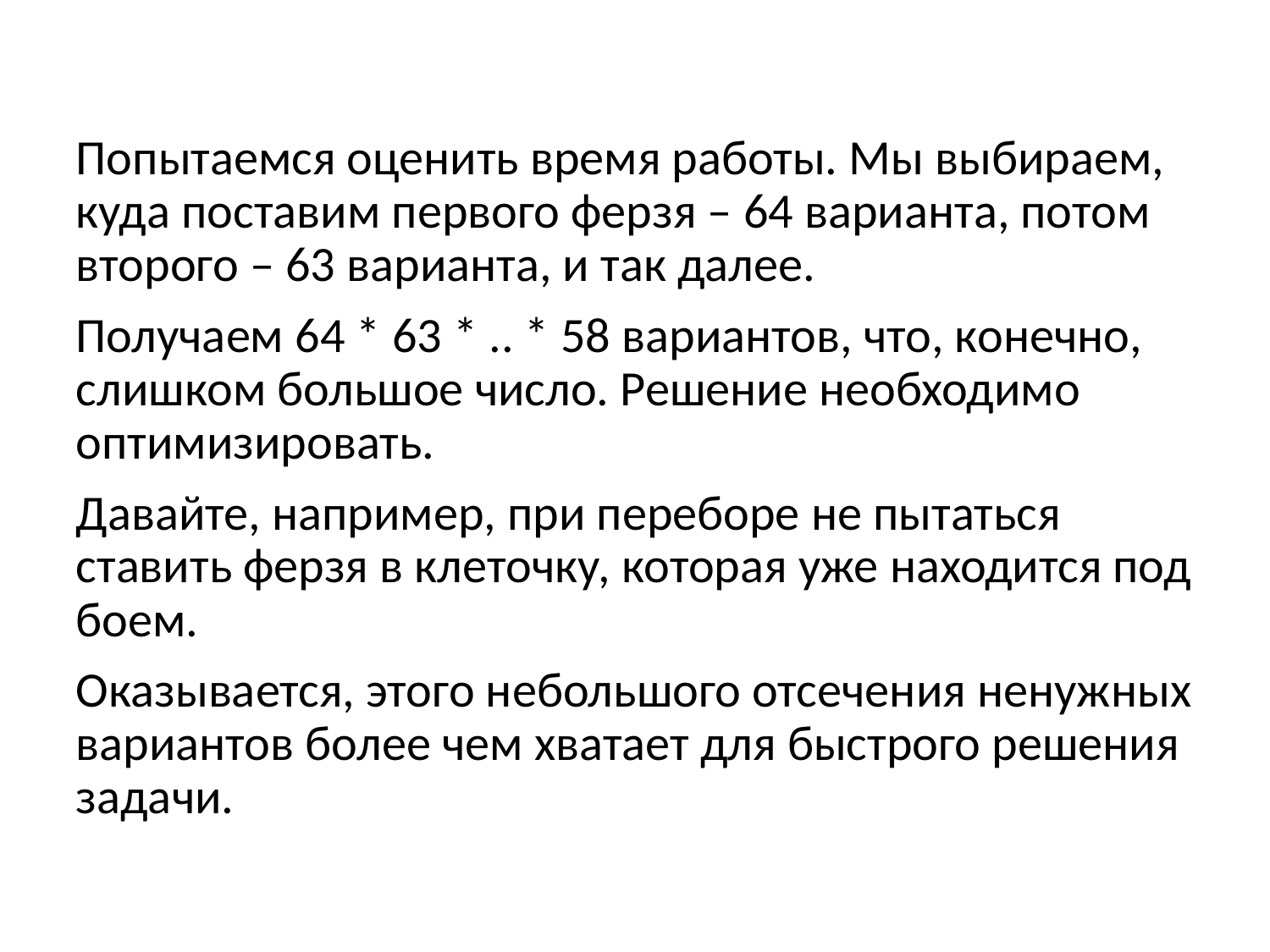

Попытаемся оценить время работы. Мы выбираем, куда поставим первого ферзя – 64 варианта, потом второго – 63 варианта, и так далее.
Получаем 64 * 63 * .. * 58 вариантов, что, конечно, слишком большое число. Решение необходимо оптимизировать.
Давайте, например, при переборе не пытаться ставить ферзя в клеточку, которая уже находится под боем.
Оказывается, этого небольшого отсечения ненужных вариантов более чем хватает для быстрого решения задачи.